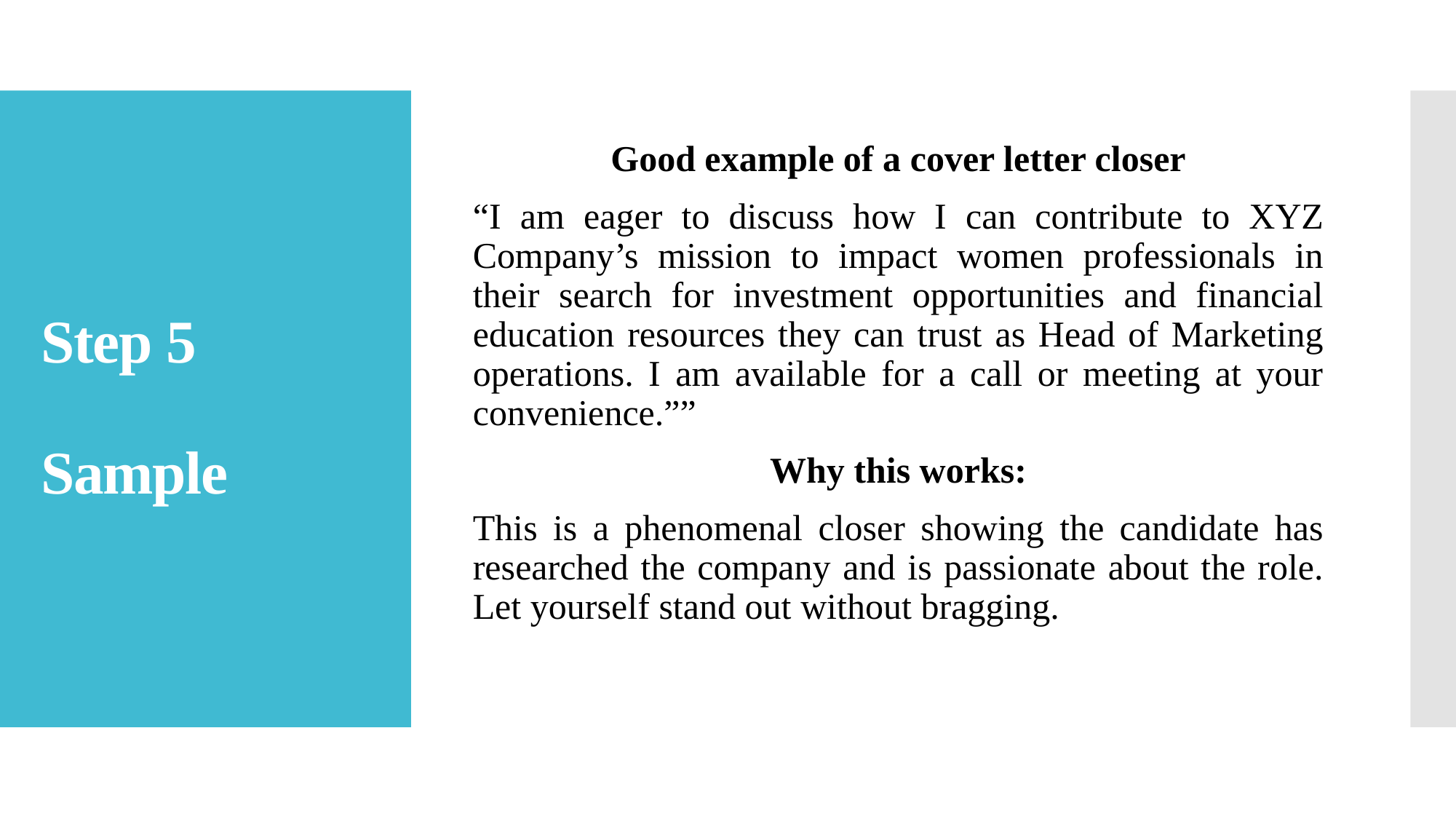

Good example of a cover letter closer
“I am eager to discuss how I can contribute to XYZ Company’s mission to impact women professionals in their search for investment opportunities and financial education resources they can trust as Head of Marketing operations. I am available for a call or meeting at your convenience.””
Why this works:
This is a phenomenal closer showing the candidate has researched the company and is passionate about the role. Let yourself stand out without bragging.

# Step 5 Sample